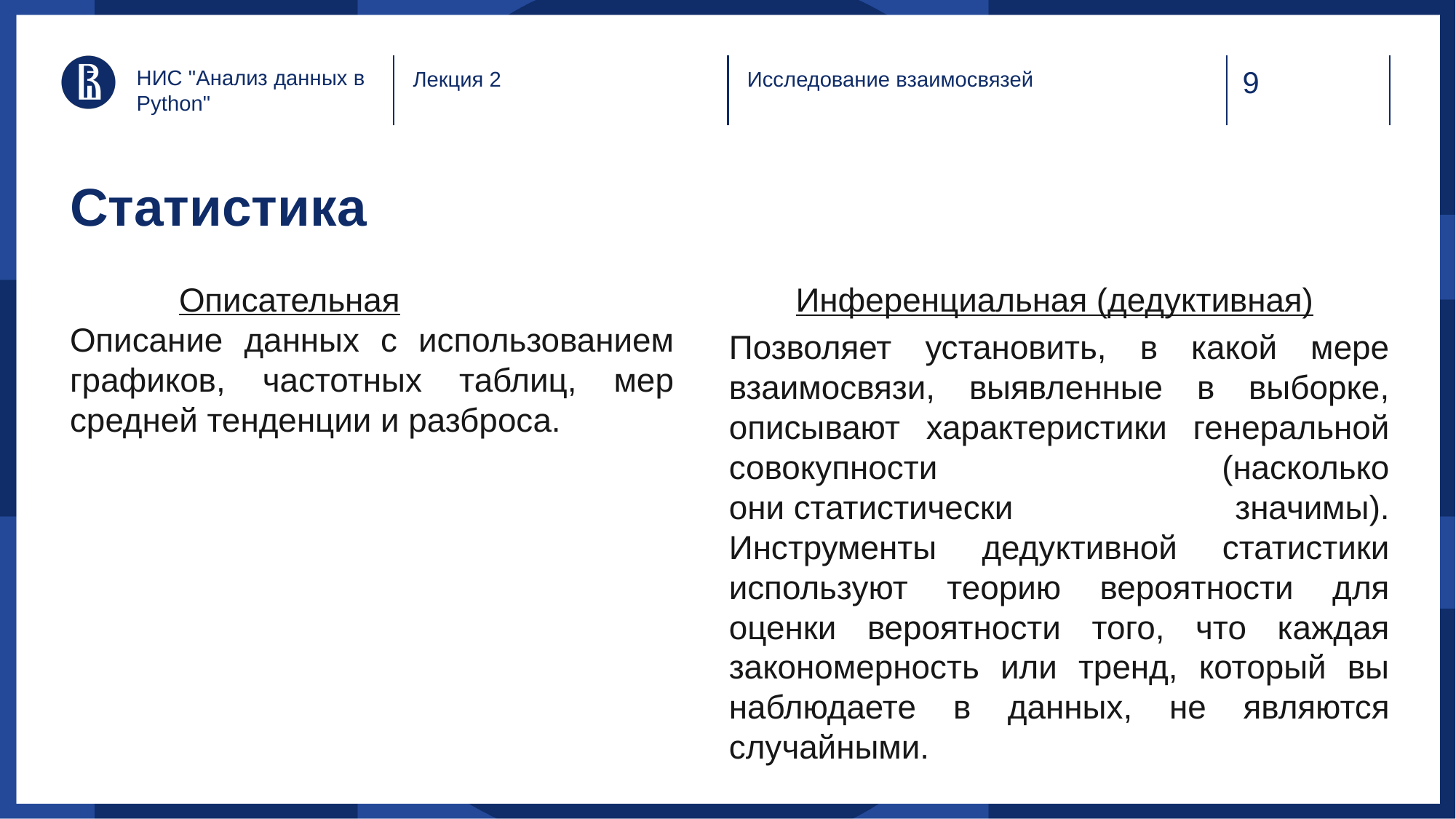

НИС "Анализ данных в Python"
Лекция 2
Исследование взаимосвязей
# Статистика
	Описательная
Описание данных с использованием графиков, частотных таблиц, мер средней тенденции и разброса.

Инференциальная (дедуктивная)
Позволяет установить, в какой мере взаимосвязи, выявленные в выборке, описывают характеристики генеральной совокупности (насколько они статистически значимы). Инструменты дедуктивной статистики используют теорию вероятности для оценки вероятности того, что каждая закономерность или тренд, который вы наблюдаете в данных, не являются случайными.